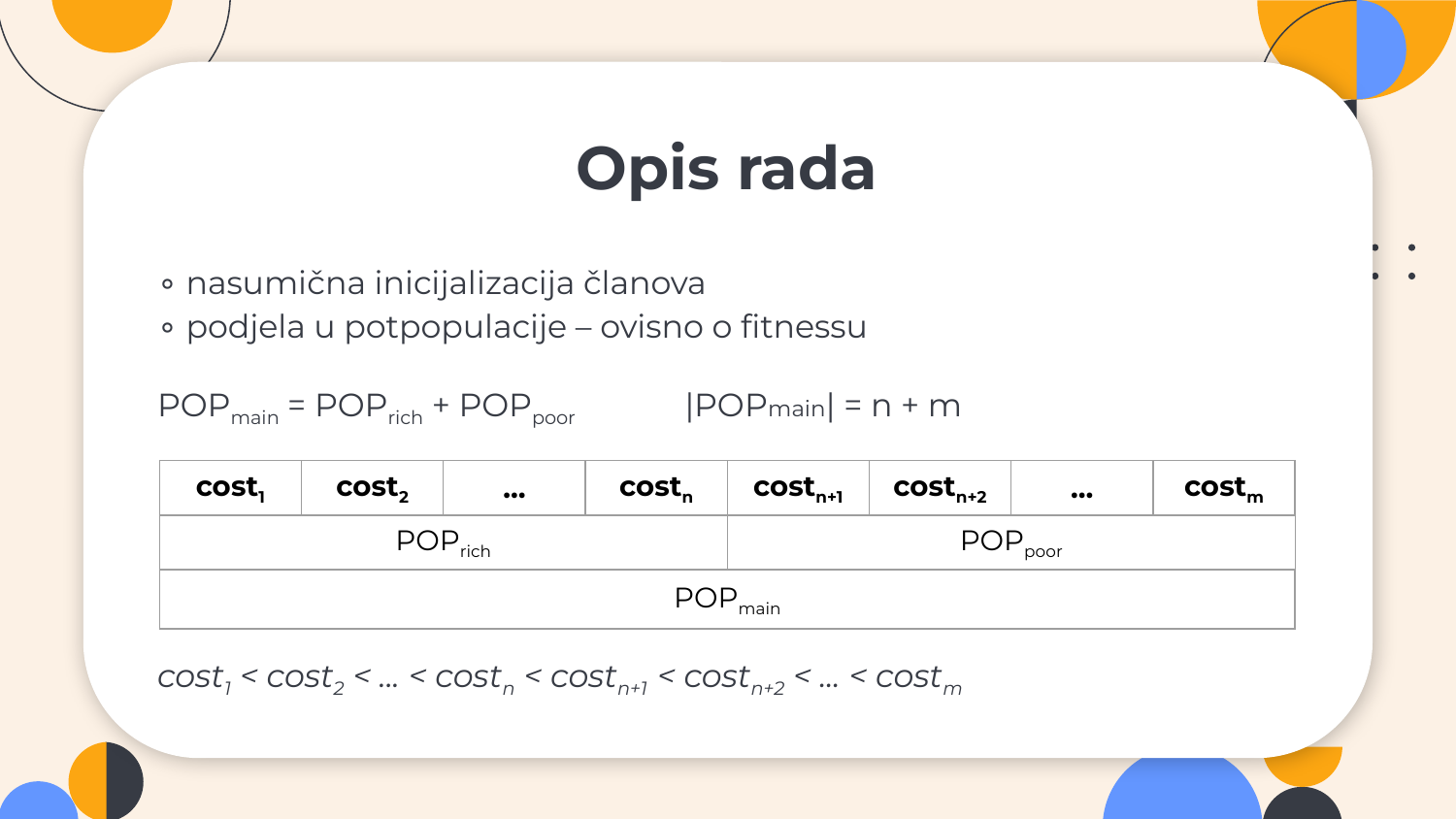

#
Opis rada
∘ nasumična inicijalizacija članova
∘ podjela u potpopulacije – ovisno o fitnessu

POPmain = POPrich + POPpoor              |POPmain| = n + m

cost1 < cost2 < ... < costn < costn+1  < costn+2 < ... < costm

| cost1 | cost2 | … | costn | costn+1 | costn+2 | … | costm |
| --- | --- | --- | --- | --- | --- | --- | --- |
| POPrich | POPpoor |
| --- | --- |
| POPmain |
| --- |